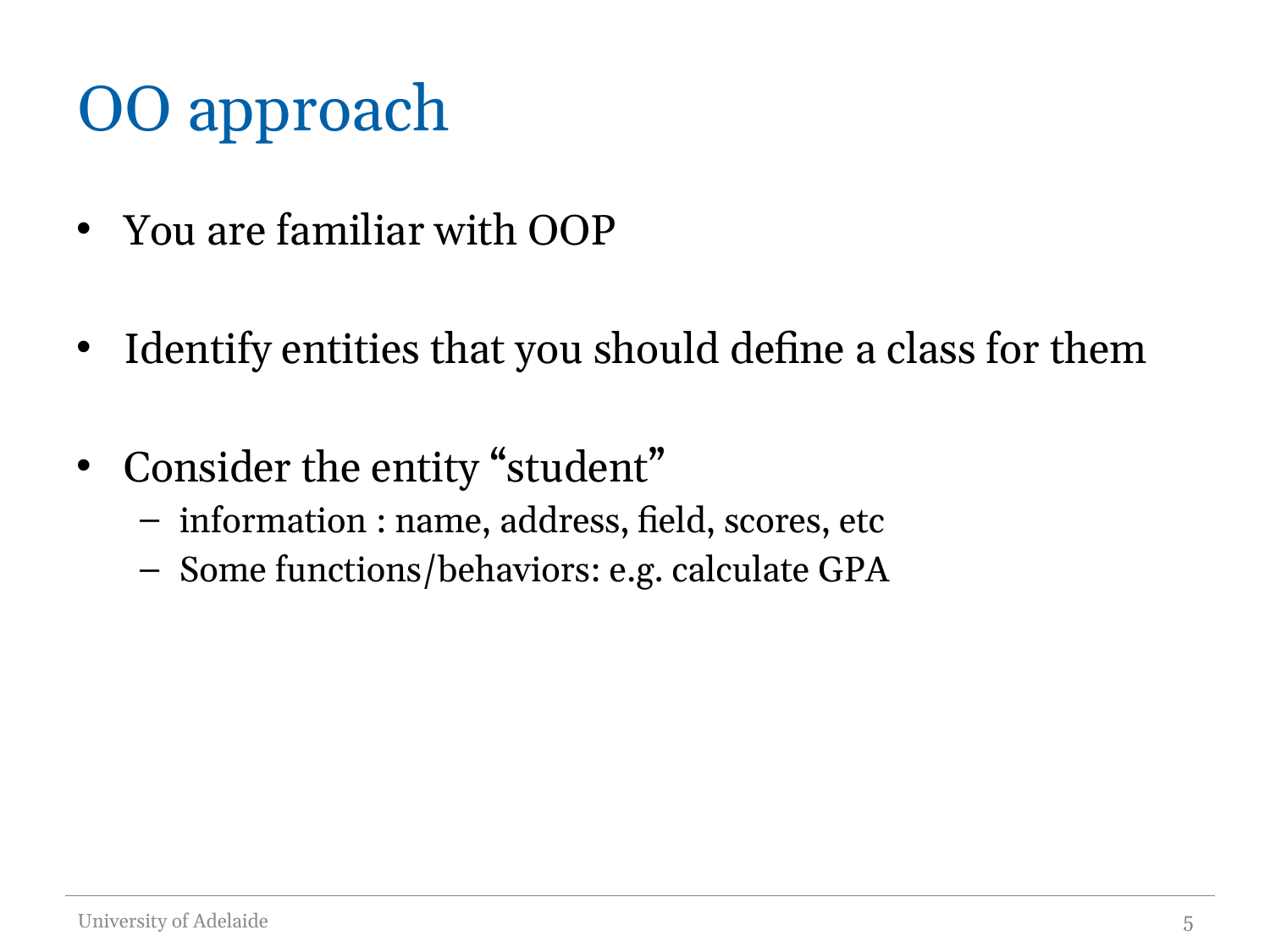

# OO approach
You are familiar with OOP

Identify entities that you should define a class for them

Consider the entity “student”
information : name, address, field, scores, etc
Some functions/behaviors: e.g. calculate GPA
University of Adelaide
5